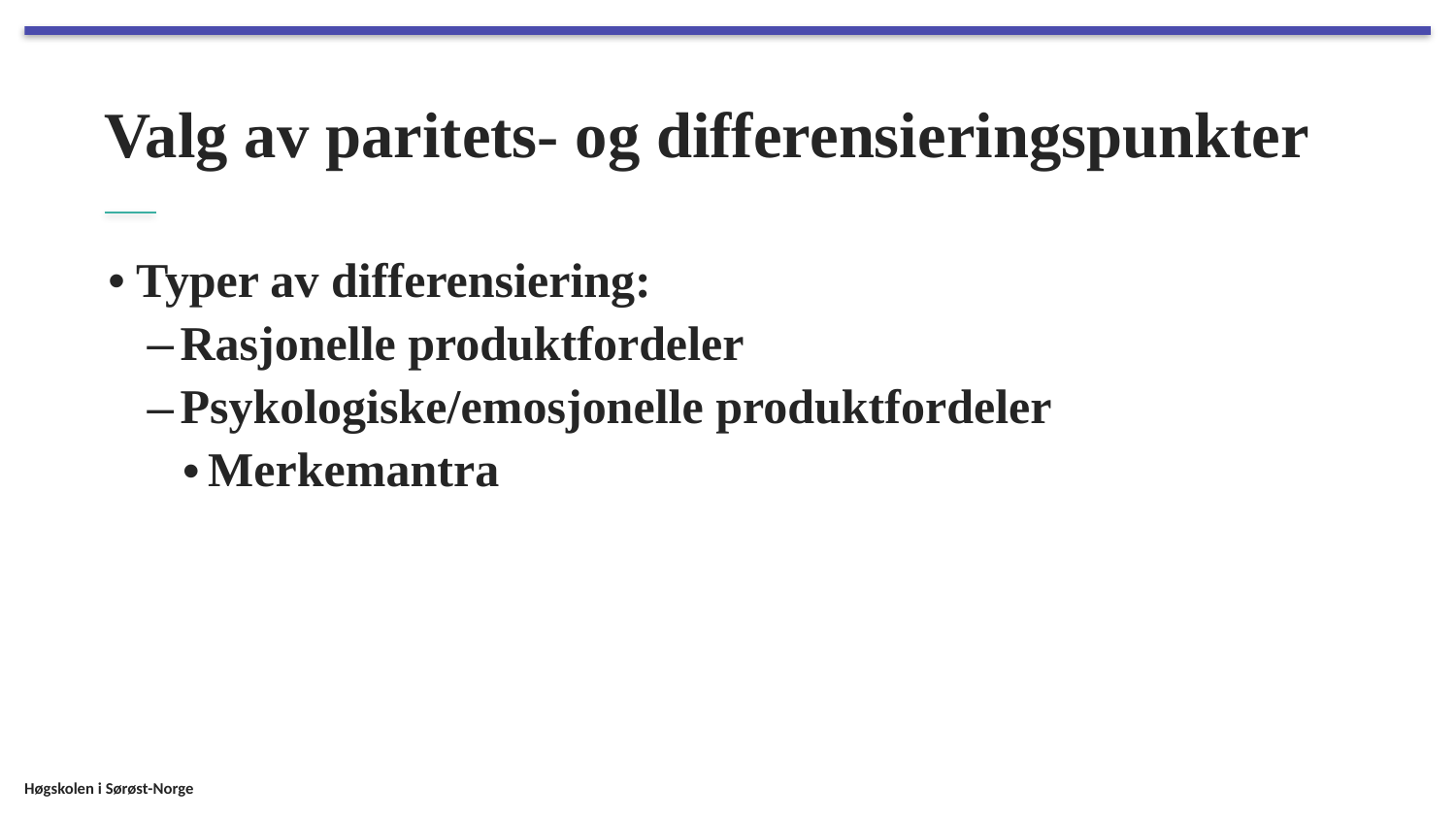

# Valg av paritets- og differensieringspunkter
Typer av differensiering:
Rasjonelle produktfordeler
Psykologiske/emosjonelle produktfordeler
Merkemantra